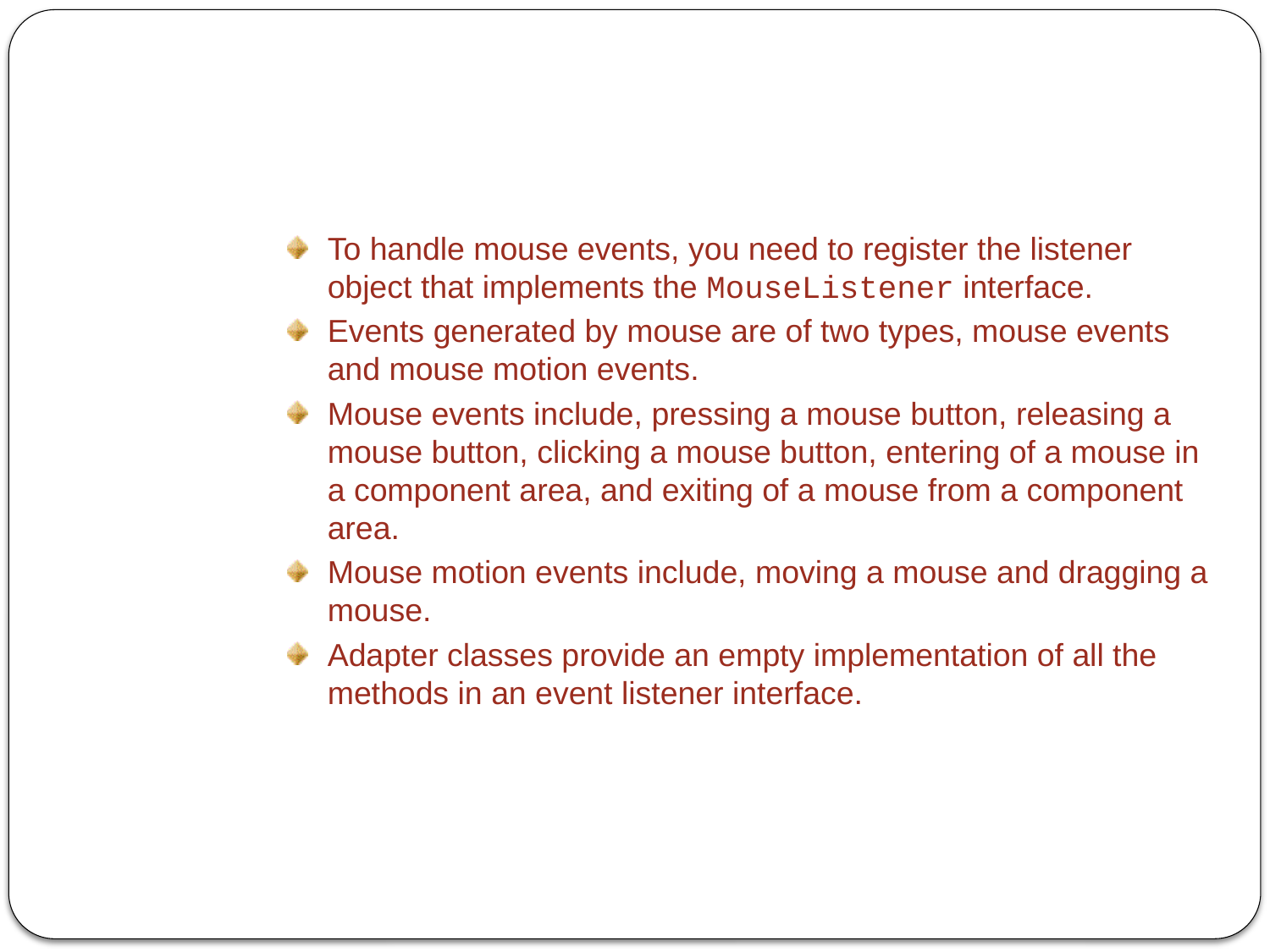

Summary (Contd.)
To handle mouse events, you need to register the listener object that implements the MouseListener interface.
Events generated by mouse are of two types, mouse events and mouse motion events.
Mouse events include, pressing a mouse button, releasing a mouse button, clicking a mouse button, entering of a mouse in a component area, and exiting of a mouse from a component area.
Mouse motion events include, moving a mouse and dragging a mouse.
Adapter classes provide an empty implementation of all the methods in an event listener interface.